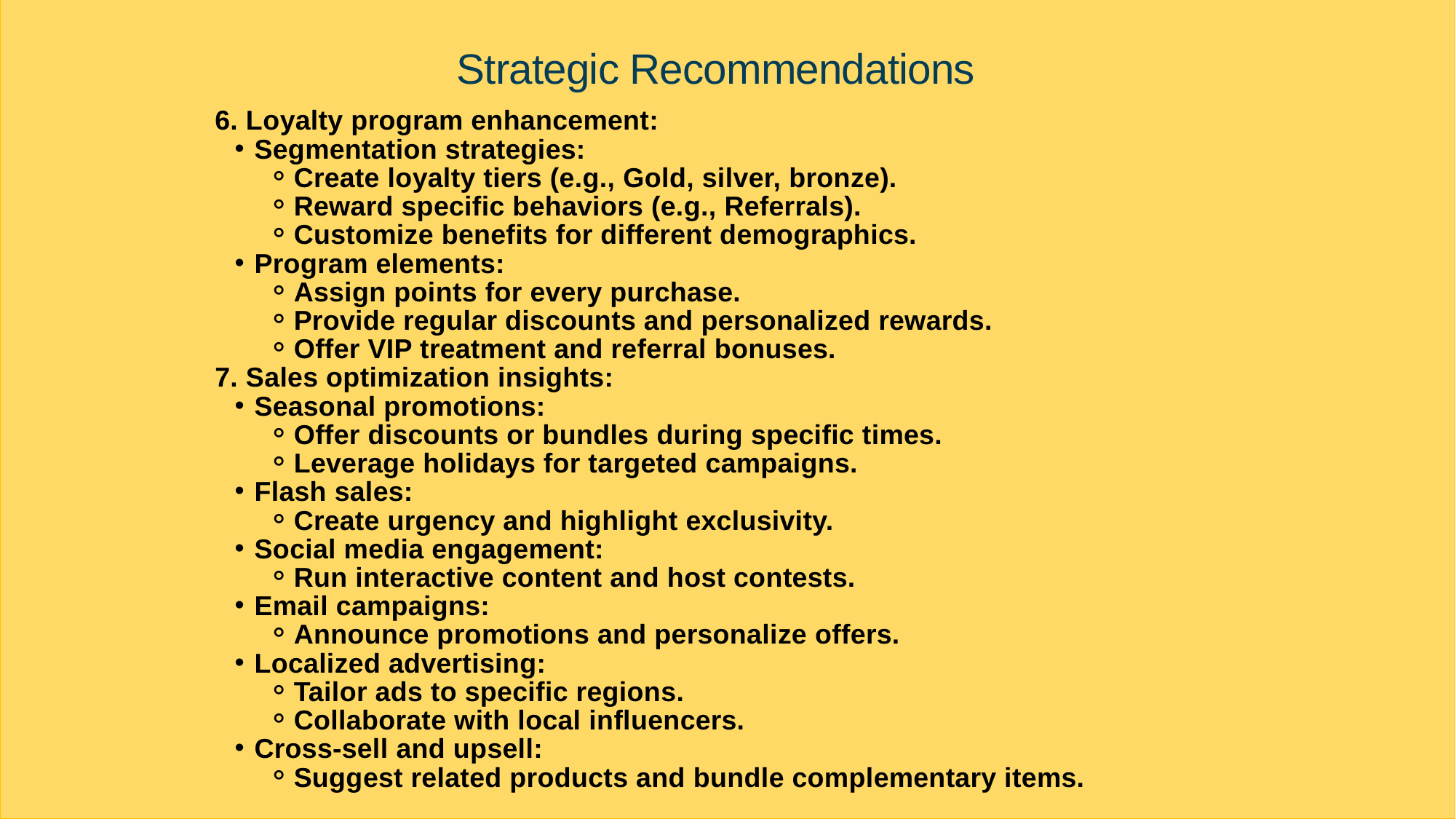

Strategic Recommendations

6. Loyalty program enhancement:
Segmentation strategies:
Create loyalty tiers (e.g., Gold, silver, bronze).
Reward specific behaviors (e.g., Referrals).
Customize benefits for different demographics.
Program elements:
Assign points for every purchase.
Provide regular discounts and personalized rewards.
Offer VIP treatment and referral bonuses.
7. Sales optimization insights:
Seasonal promotions:
Offer discounts or bundles during specific times.
Leverage holidays for targeted campaigns.
Flash sales:
Create urgency and highlight exclusivity.
Social media engagement:
Run interactive content and host contests.
Email campaigns:
Announce promotions and personalize offers.
Localized advertising:
Tailor ads to specific regions.
Collaborate with local influencers.
Cross-sell and upsell:
Suggest related products and bundle complementary items.